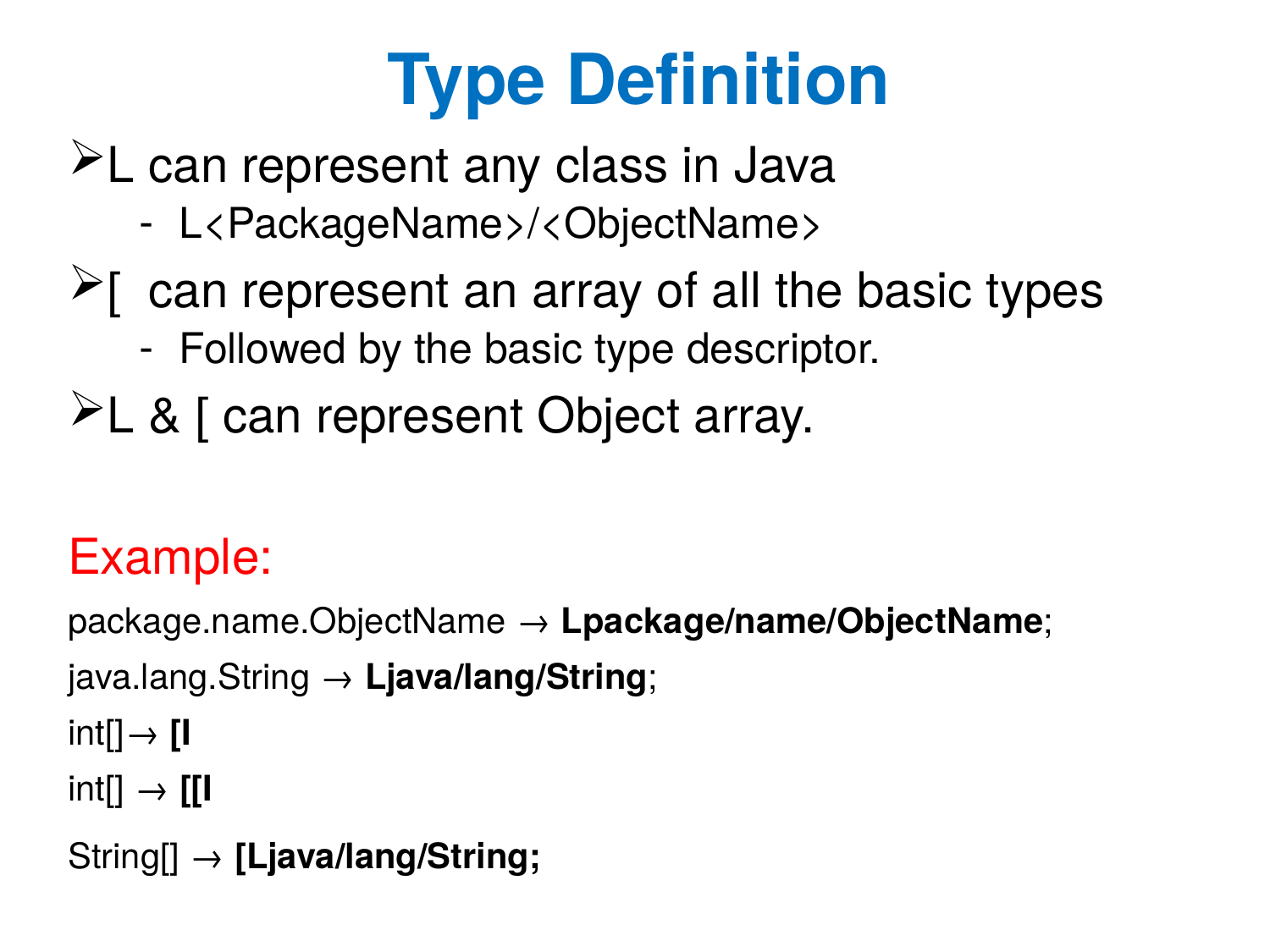

# Type Definition
L can represent any class in Java
L<PackageName>/<ObjectName>
[  can represent an array of all the basic types
Followed by the basic type descriptor.
L & [ can represent Object array.

Example:
package.name.ObjectName → Lpackage/name/ObjectName;
java.lang.String → Ljava/lang/String;
int[]→ [I
int[] → [[I
String[] → [Ljava/lang/String;